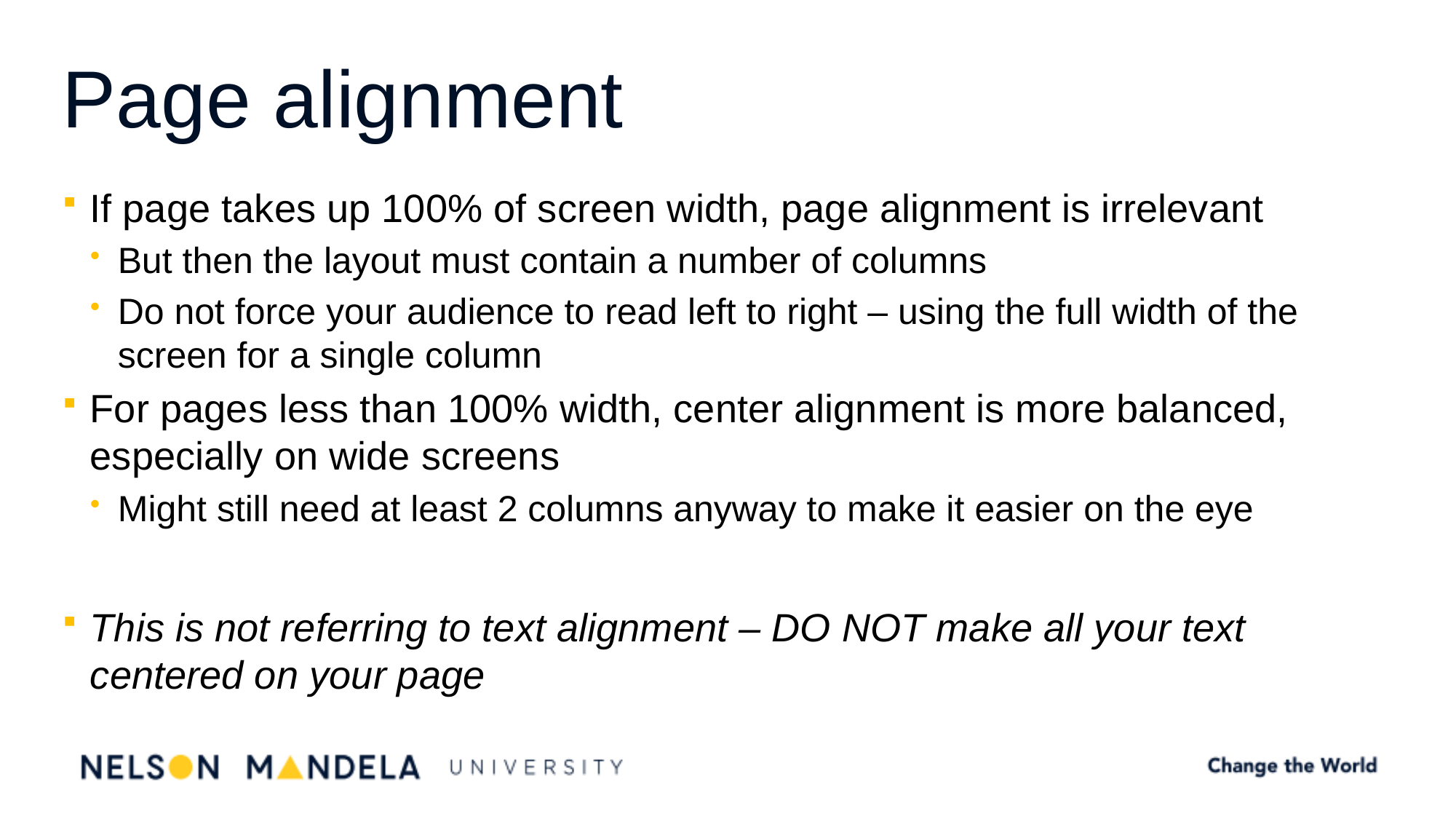

# Page alignment
If page takes up 100% of screen width, page alignment is irrelevant
But then the layout must contain a number of columns
Do not force your audience to read left to right – using the full width of the screen for a single column
For pages less than 100% width, center alignment is more balanced, especially on wide screens
Might still need at least 2 columns anyway to make it easier on the eye

This is not referring to text alignment – DO NOT make all your text centered on your page